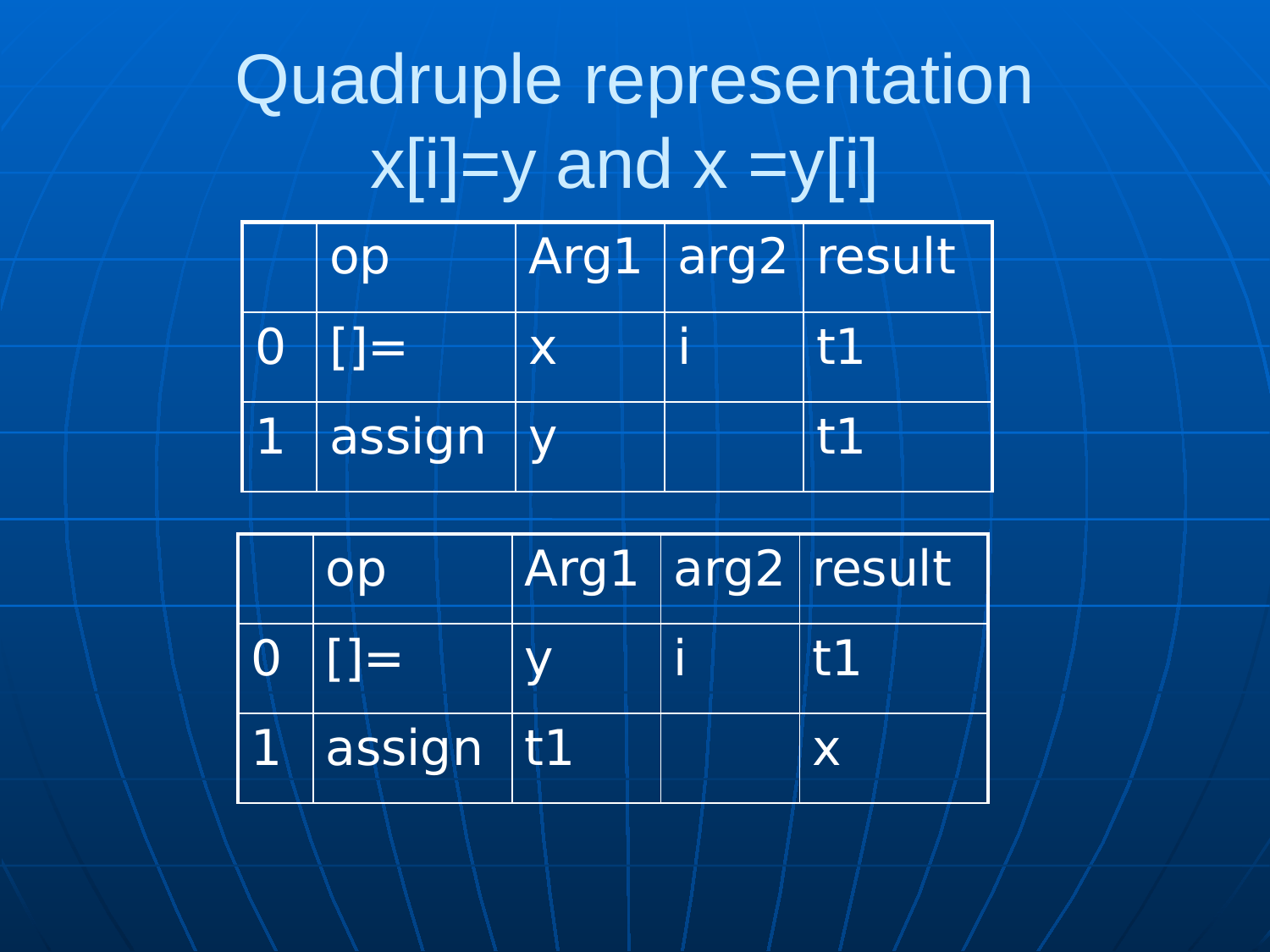

# Quadruple representation x[i]=y and x =y[i]
|  | op | Arg1 | arg2 | result |
| --- | --- | --- | --- | --- |
| 0 | []= | x | i | t1 |
| 1 | assign | y |  | t1 |
|  | op | Arg1 | arg2 | result |
| --- | --- | --- | --- | --- |
| 0 | []= | y | i | t1 |
| 1 | assign | t1 |  | x |